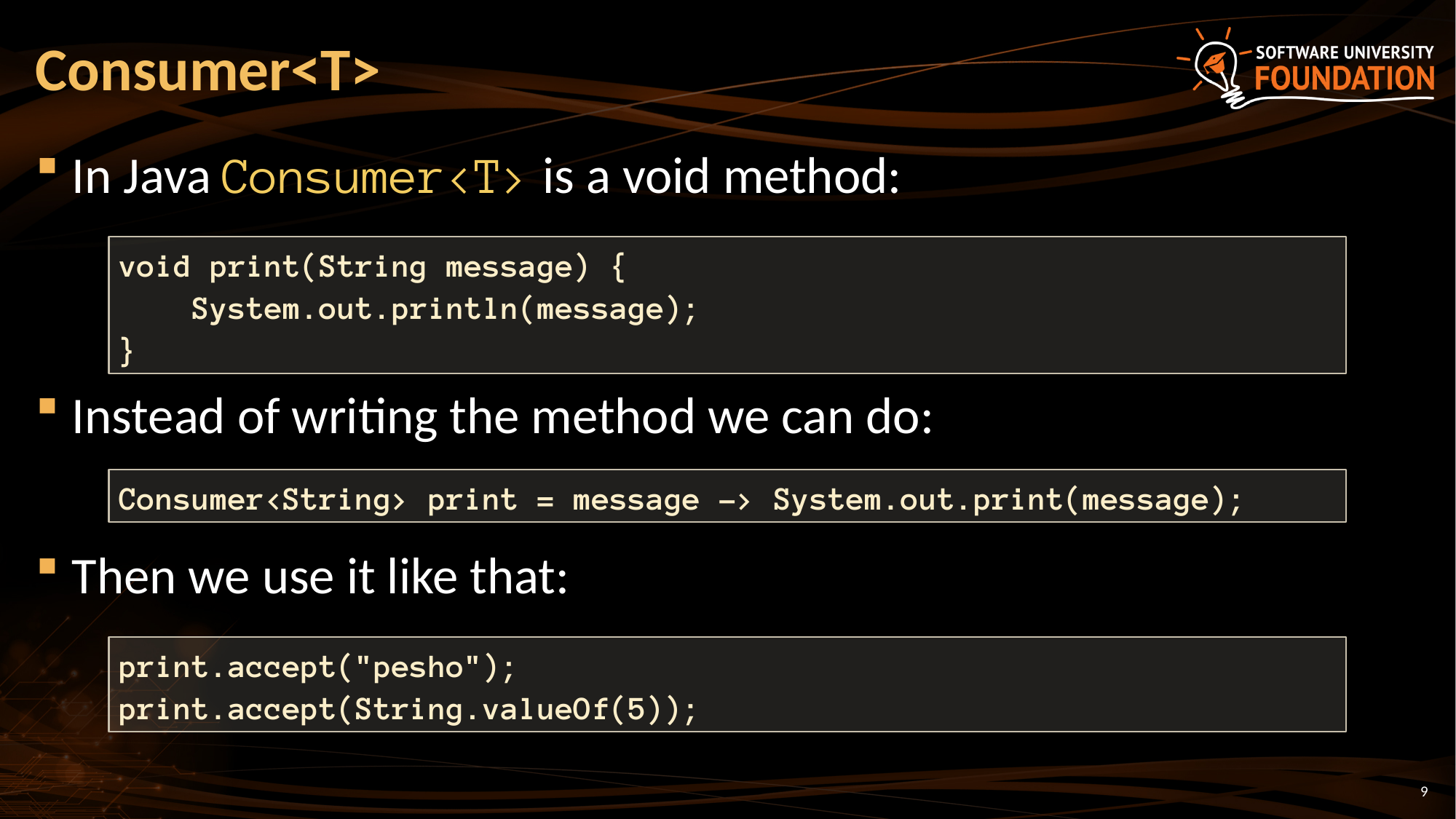

# Consumer<T>
In Java Consumer<T> is a void method:

Instead of writing the method we can do:

Then we use it like that:
void print(String message) {
    System.out.println(message);
}
Consumer<String> print = message -> System.out.print(message);
print.accept("pesho");
print.accept(String.valueOf(5));
9